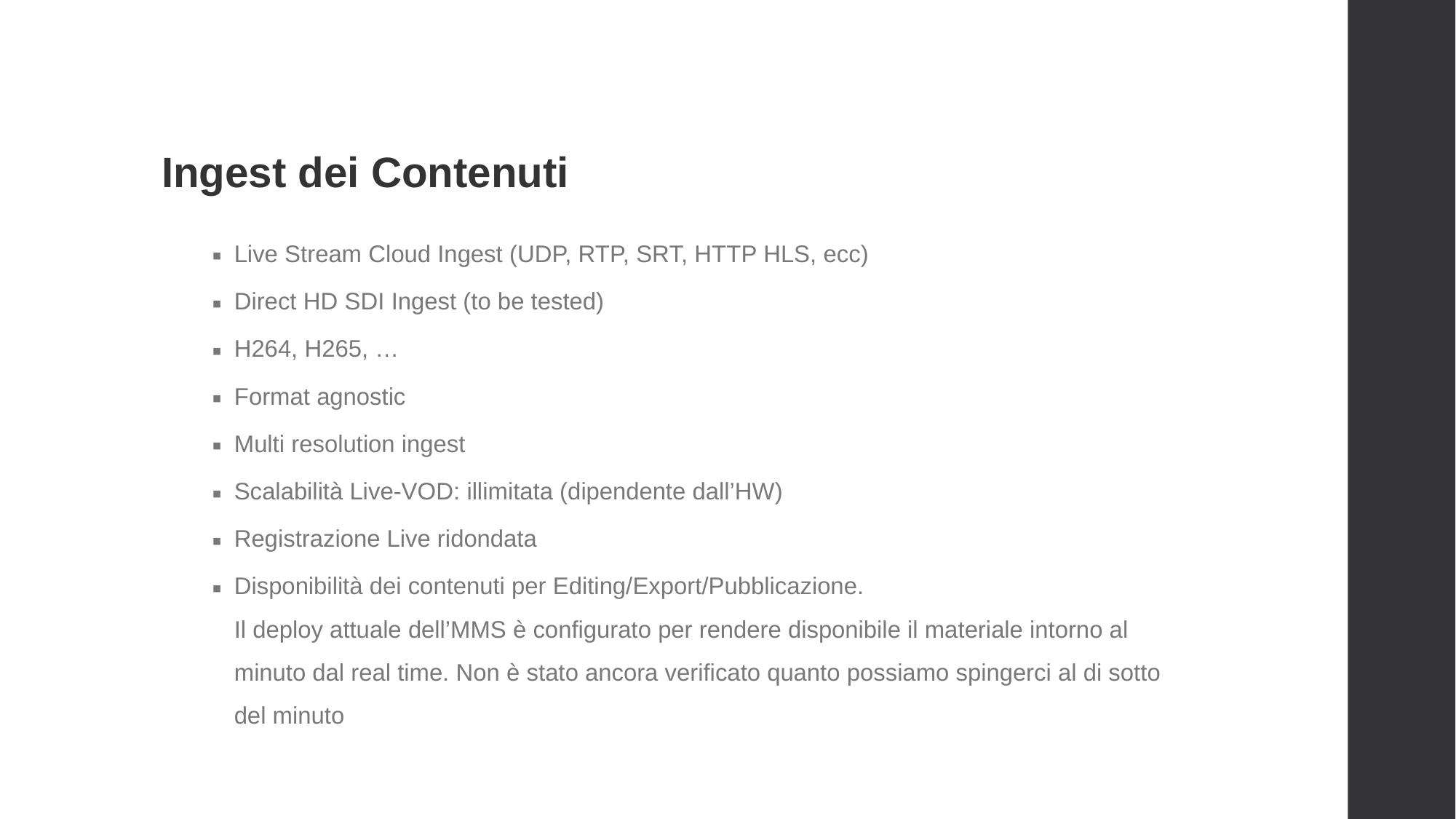

# Ingest dei Contenuti
Live Stream Cloud Ingest (UDP, RTP, SRT, HTTP HLS, ecc)
Direct HD SDI Ingest (to be tested)
H264, H265, …
Format agnostic
Multi resolution ingest
Scalabilità Live-VOD: illimitata (dipendente dall’HW)
Registrazione Live ridondata
Disponibilità dei contenuti per Editing/Export/Pubblicazione.
Il deploy attuale dell’MMS è configurato per rendere disponibile il materiale intorno al minuto dal real time. Non è stato ancora verificato quanto possiamo spingerci al di sotto del minuto